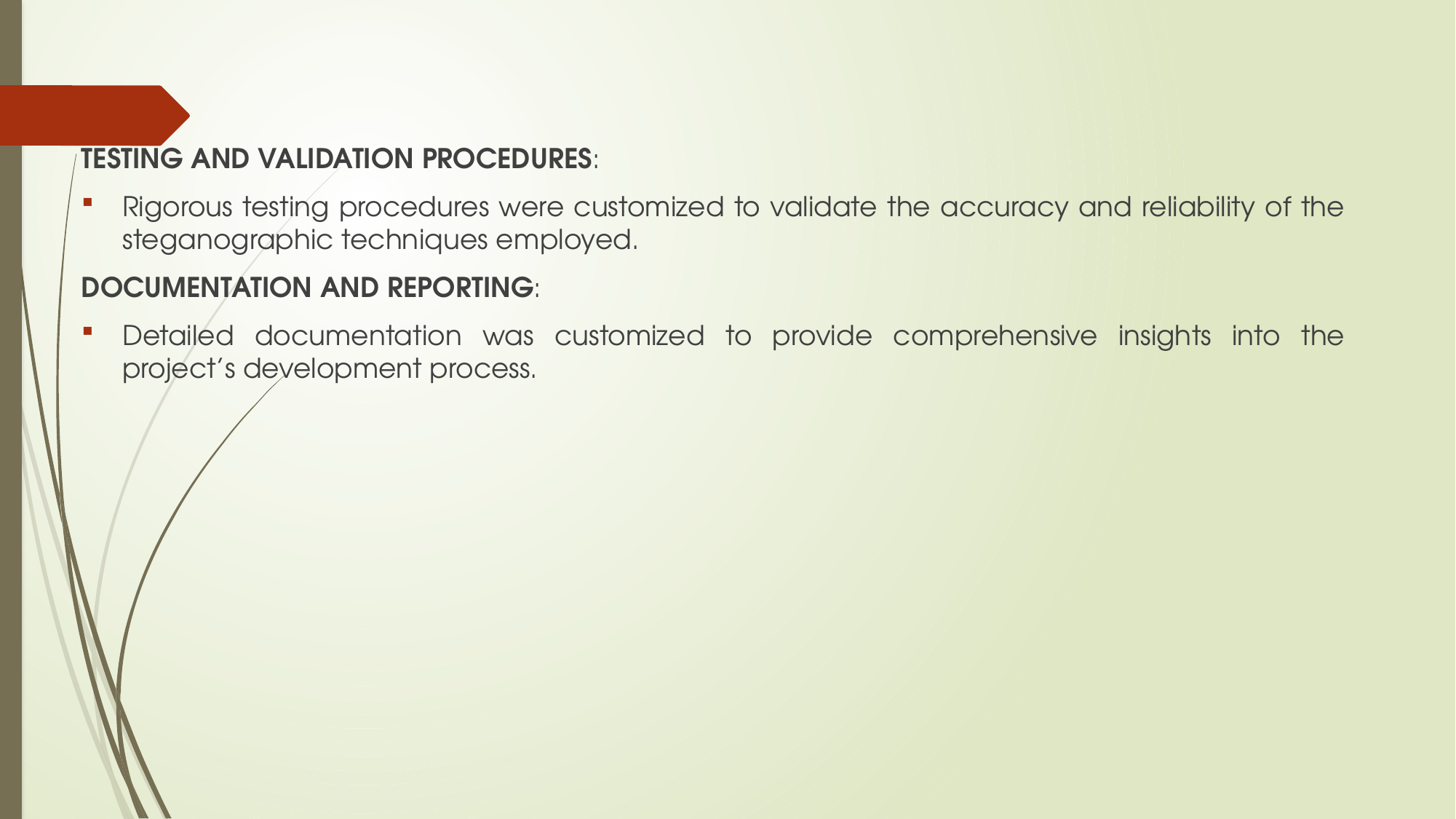

TESTING AND VALIDATION PROCEDURES:
Rigorous testing procedures were customized to validate the accuracy and reliability of the steganographic techniques employed.
DOCUMENTATION AND REPORTING:
Detailed documentation was customized to provide comprehensive insights into the project’s development process.